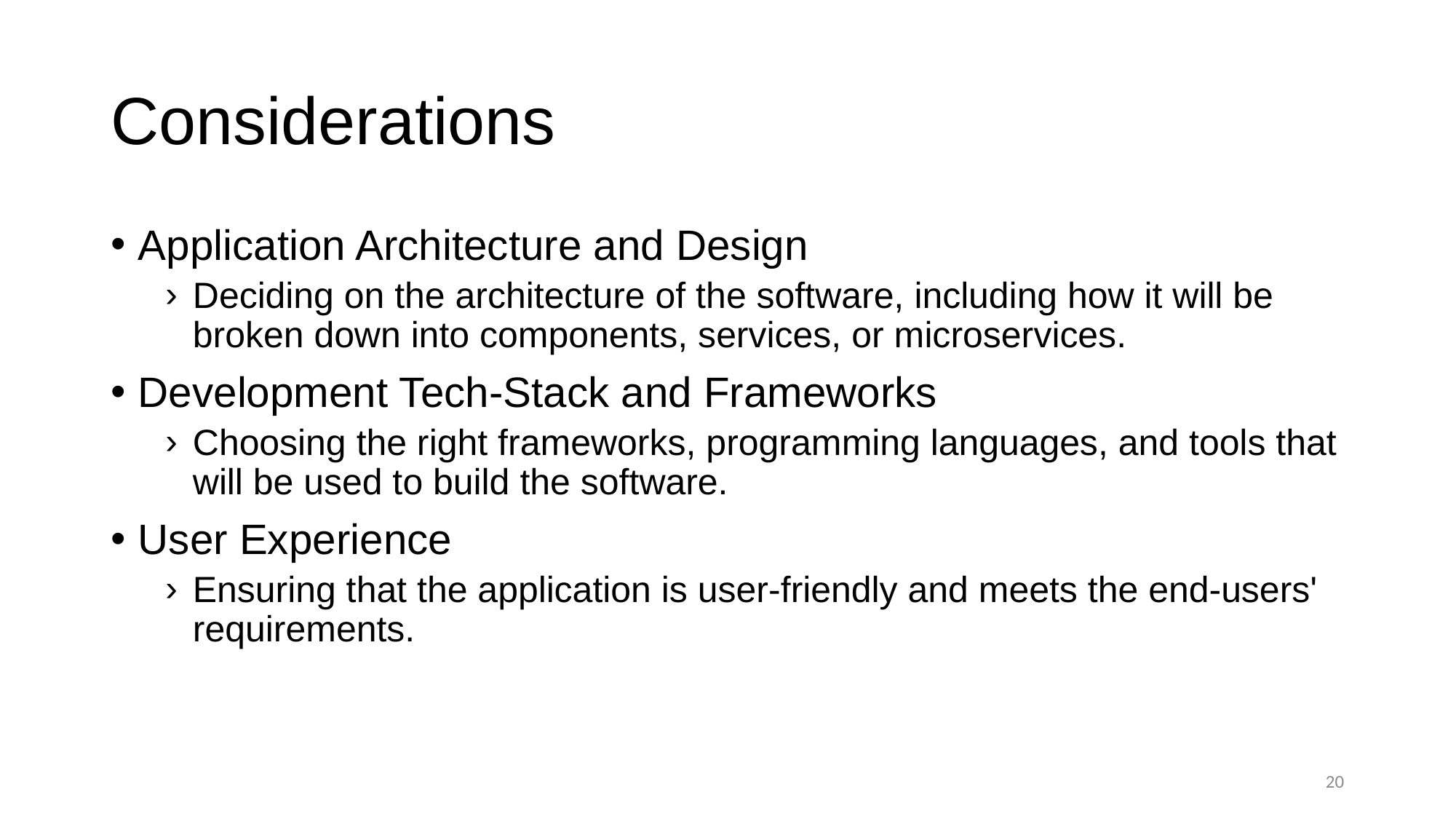

# Considerations
Application Architecture and Design
Deciding on the architecture of the software, including how it will be broken down into components, services, or microservices.
Development Tech-Stack and Frameworks
Choosing the right frameworks, programming languages, and tools that will be used to build the software.
User Experience
Ensuring that the application is user-friendly and meets the end-users' requirements.
20